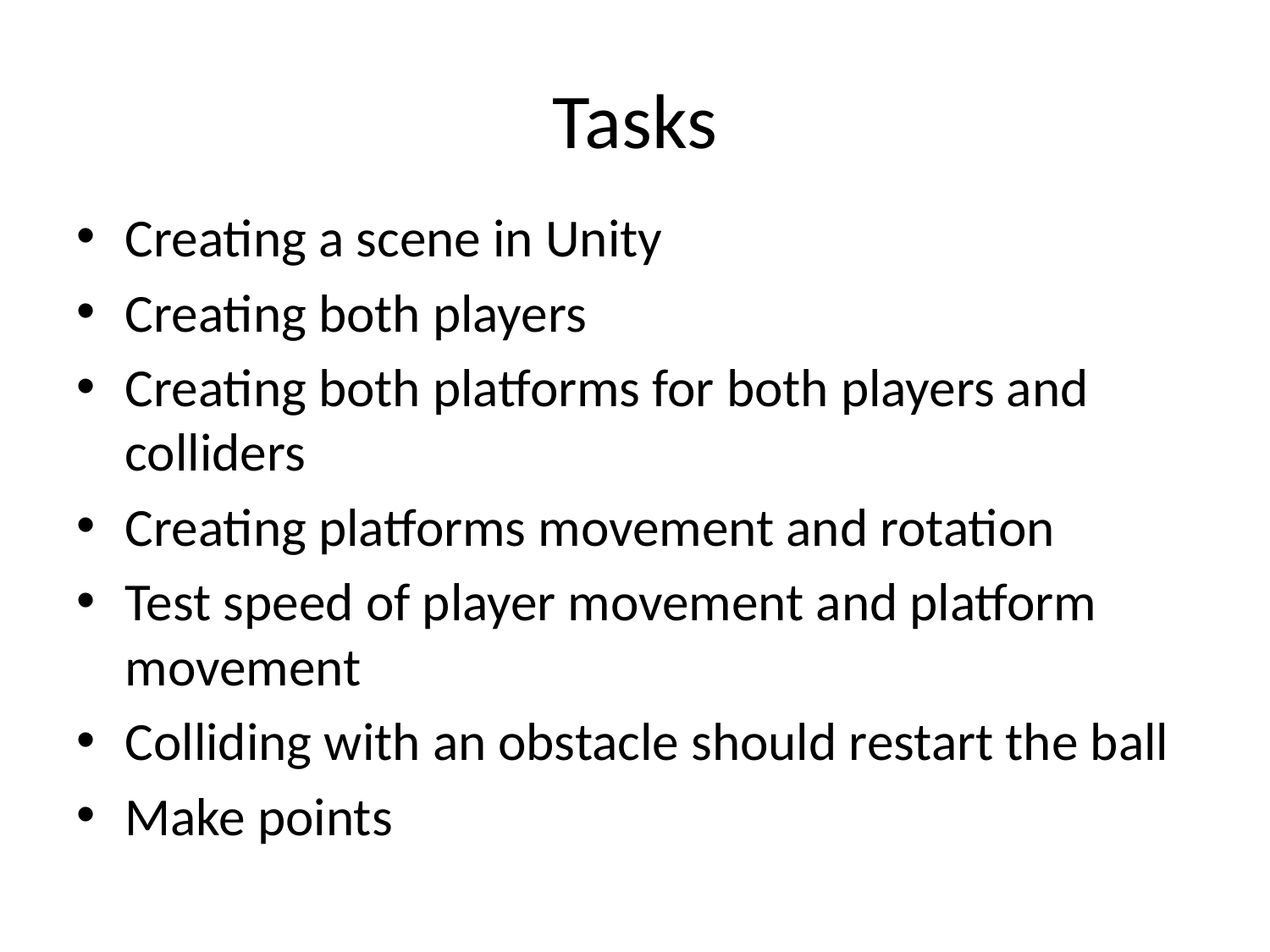

# Tasks
Creating a scene in Unity
Creating both players
Creating both platforms for both players and colliders
Creating platforms movement and rotation
Test speed of player movement and platform movement
Colliding with an obstacle should restart the ball
Make points